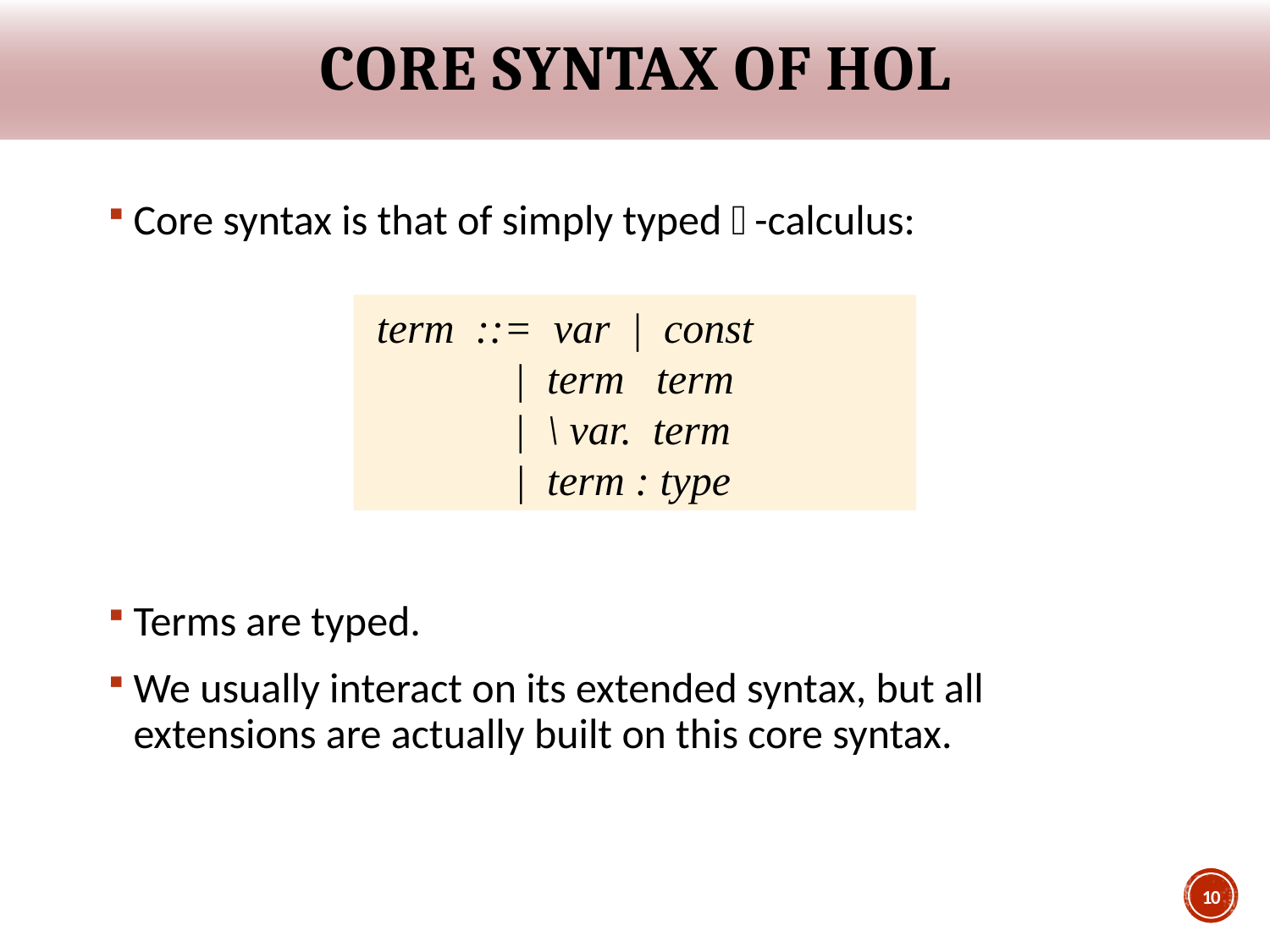

# Core syntax of HOL
Core syntax is that of simply typed λ-calculus:

Terms are typed.
We usually interact on its extended syntax, but all extensions are actually built on this core syntax.

 term  ::=  var  |  const
              |  term   term
              |  \ var.  term
              |  term : type
10